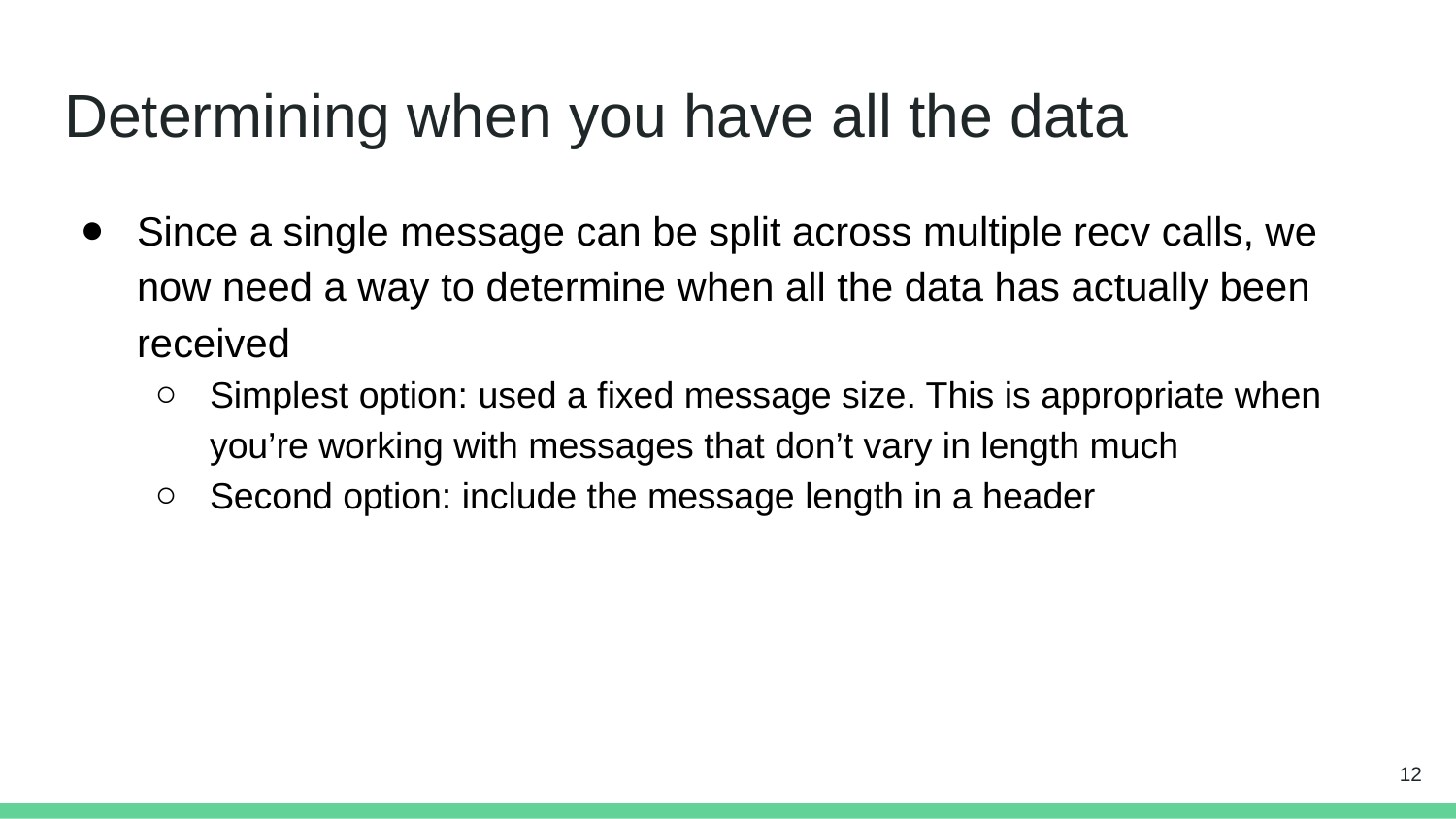

# Determining when you have all the data
Since a single message can be split across multiple recv calls, we now need a way to determine when all the data has actually been received
Simplest option: used a fixed message size. This is appropriate when you’re working with messages that don’t vary in length much
Second option: include the message length in a header
12